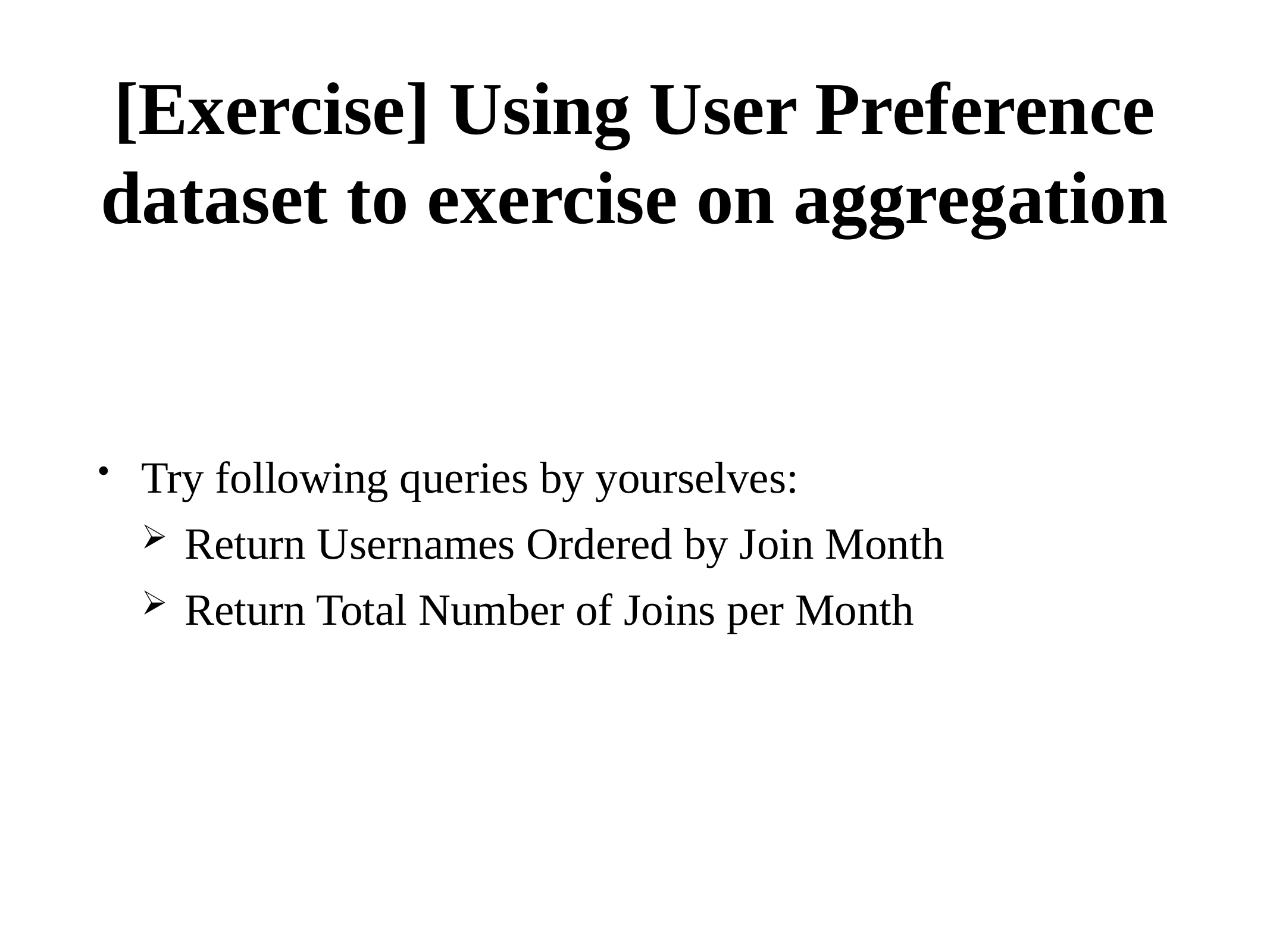

# [Exercise] Using User Preference dataset to exercise on aggregation
Try following queries by yourselves:
Return Usernames Ordered by Join Month
Return Total Number of Joins per Month